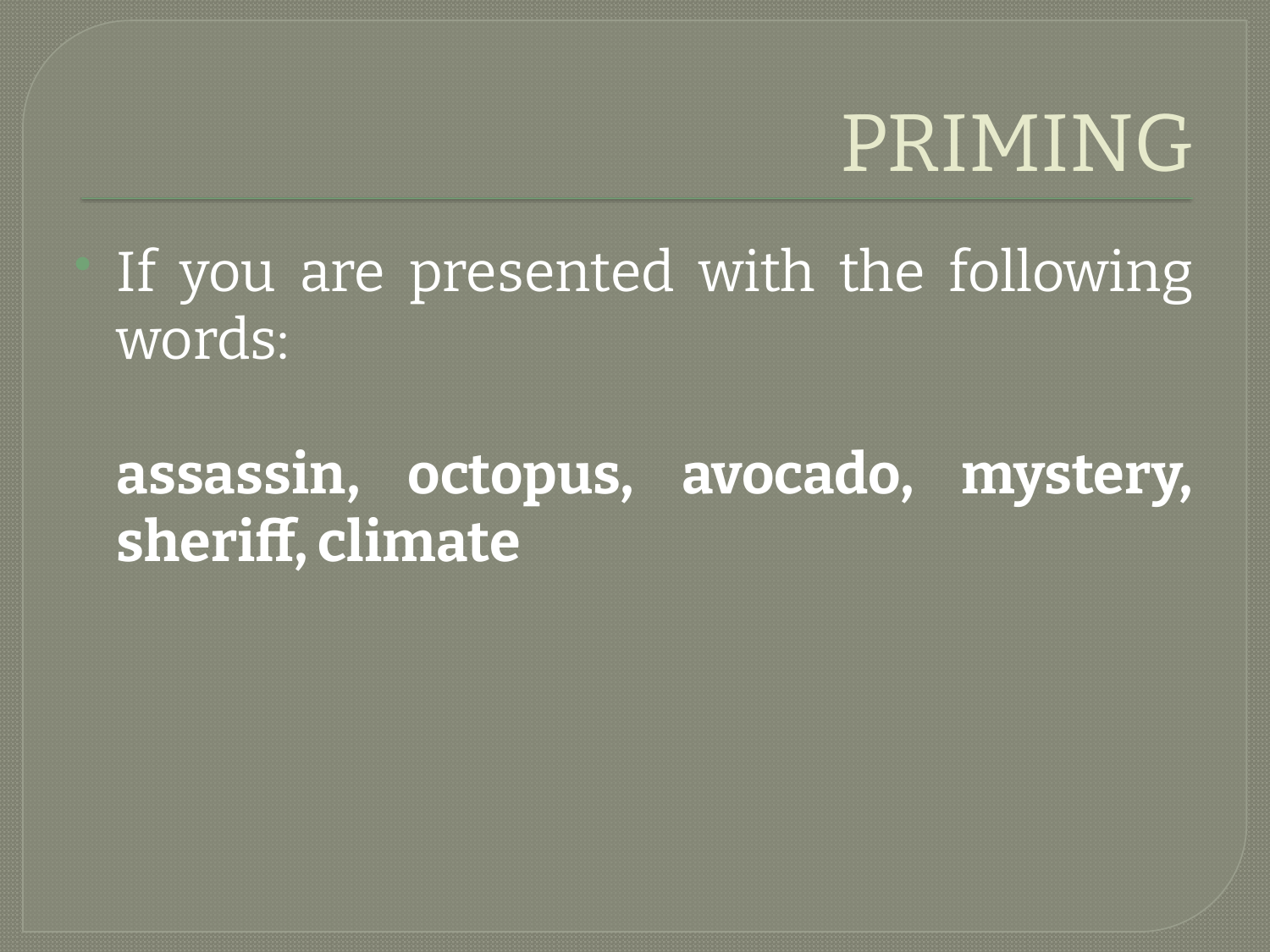

# PRIMING
If you are presented with the following words:
assassin, octopus, avocado, mystery, sheriff, climate